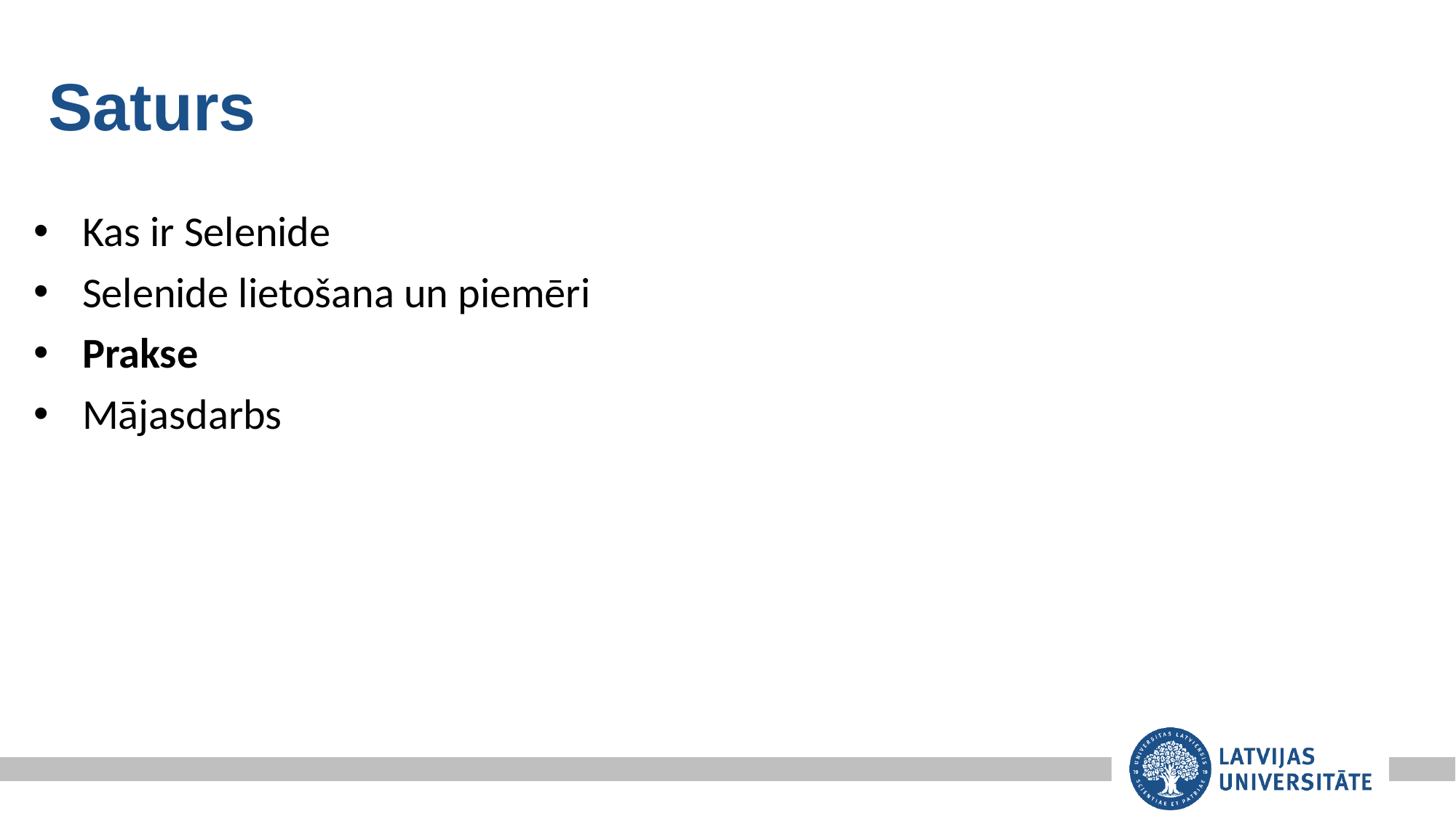

# Saturs
Kas ir Selenide
Selenide lietošana un piemēri
Prakse
Mājasdarbs